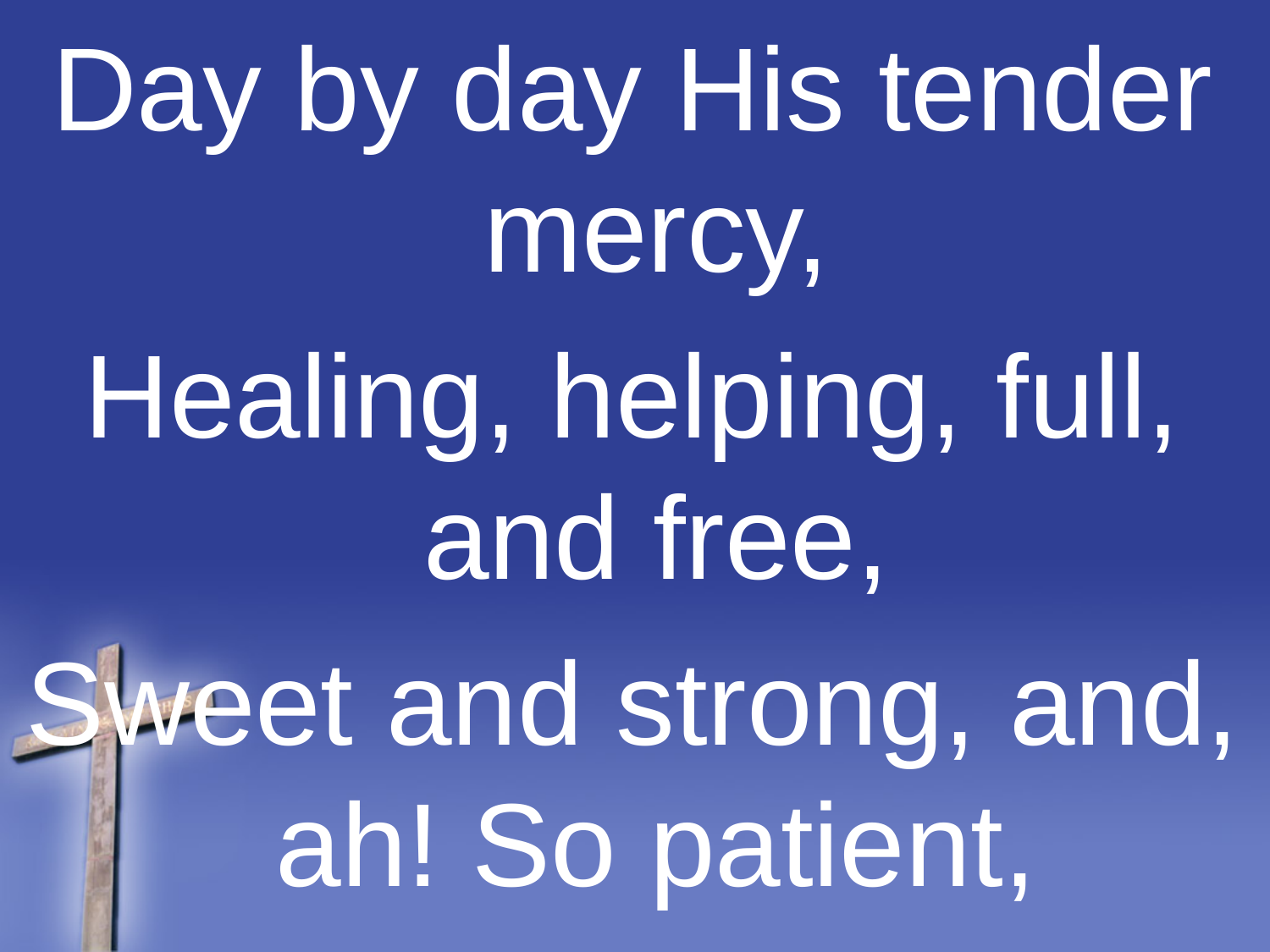

Day by day His tender mercy,
Healing, helping, full, and free,
Sweet and strong, and, ah! So patient,